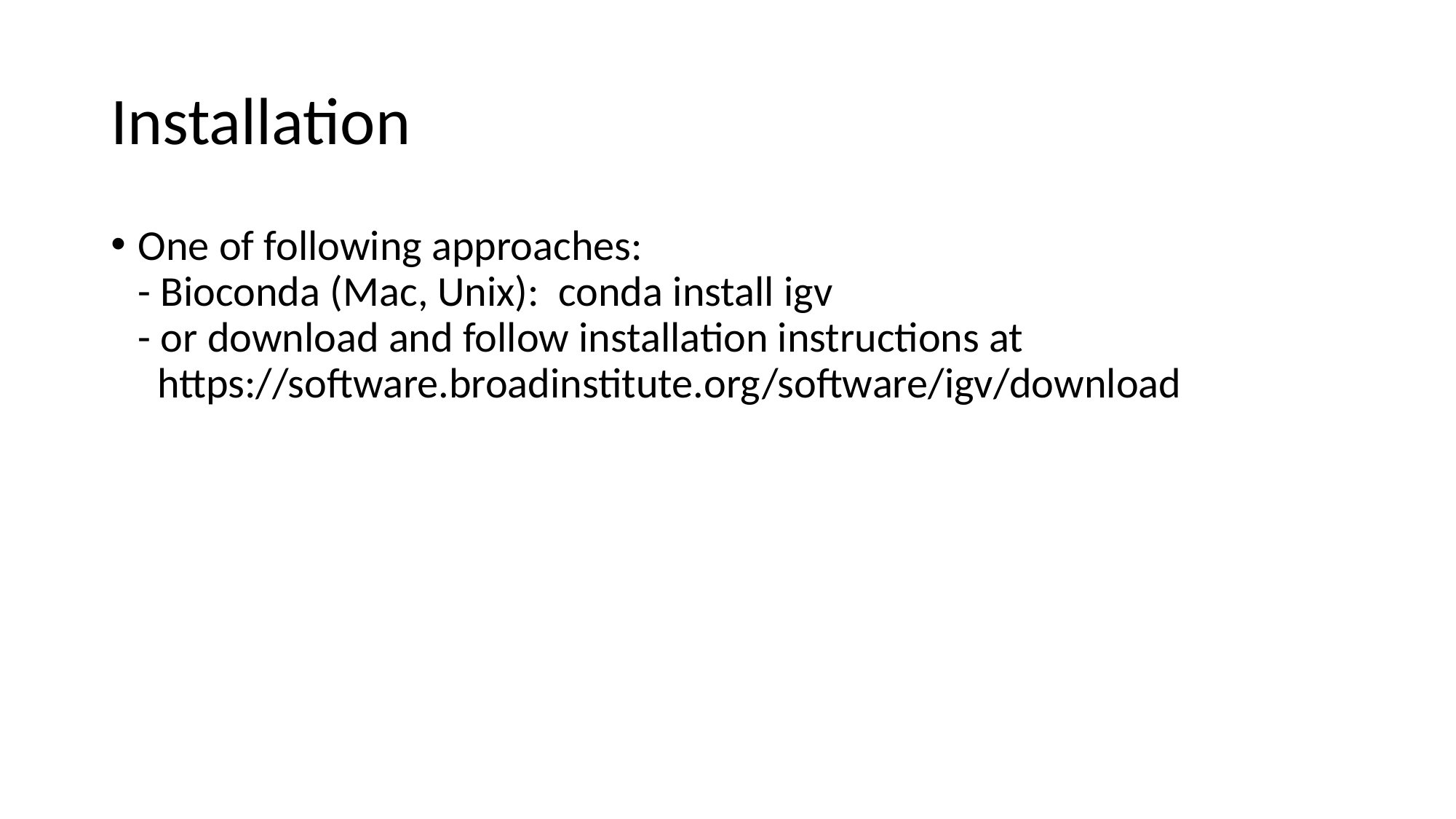

# Installation
One of following approaches:
- Bioconda (Mac, Unix):  conda install igv
- or download and follow installation instructions at
  https://software.broadinstitute.org/software/igv/download